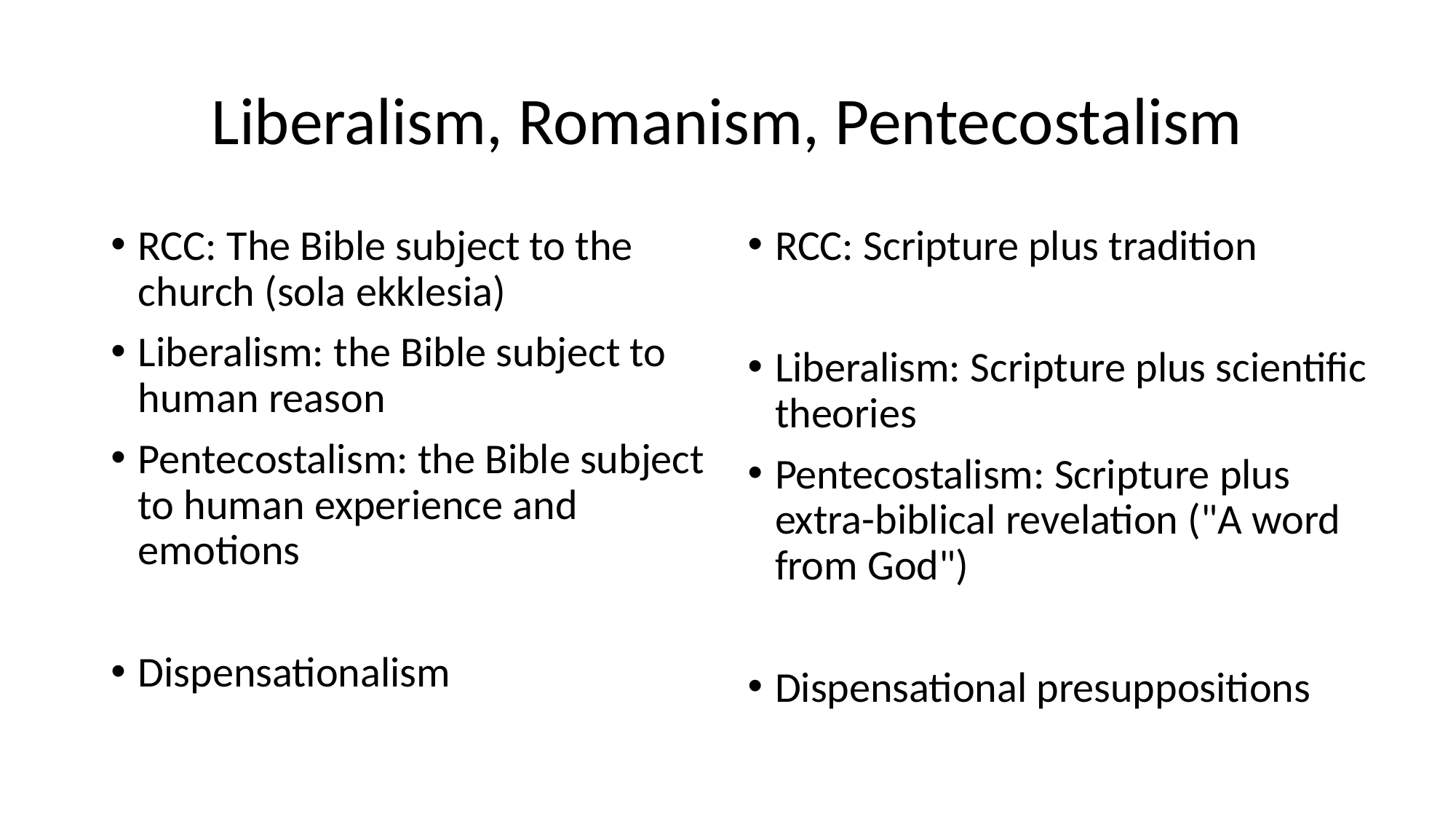

# Liberalism, Romanism, Pentecostalism
RCC: The Bible subject to the church (sola ekklesia)
Liberalism: the Bible subject to human reason
Pentecostalism: the Bible subject to human experience and emotions

Dispensationalism
RCC: Scripture plus tradition

Liberalism: Scripture plus scientific theories
Pentecostalism: Scripture plus extra-biblical revelation ("A word from God")

Dispensational presuppositions